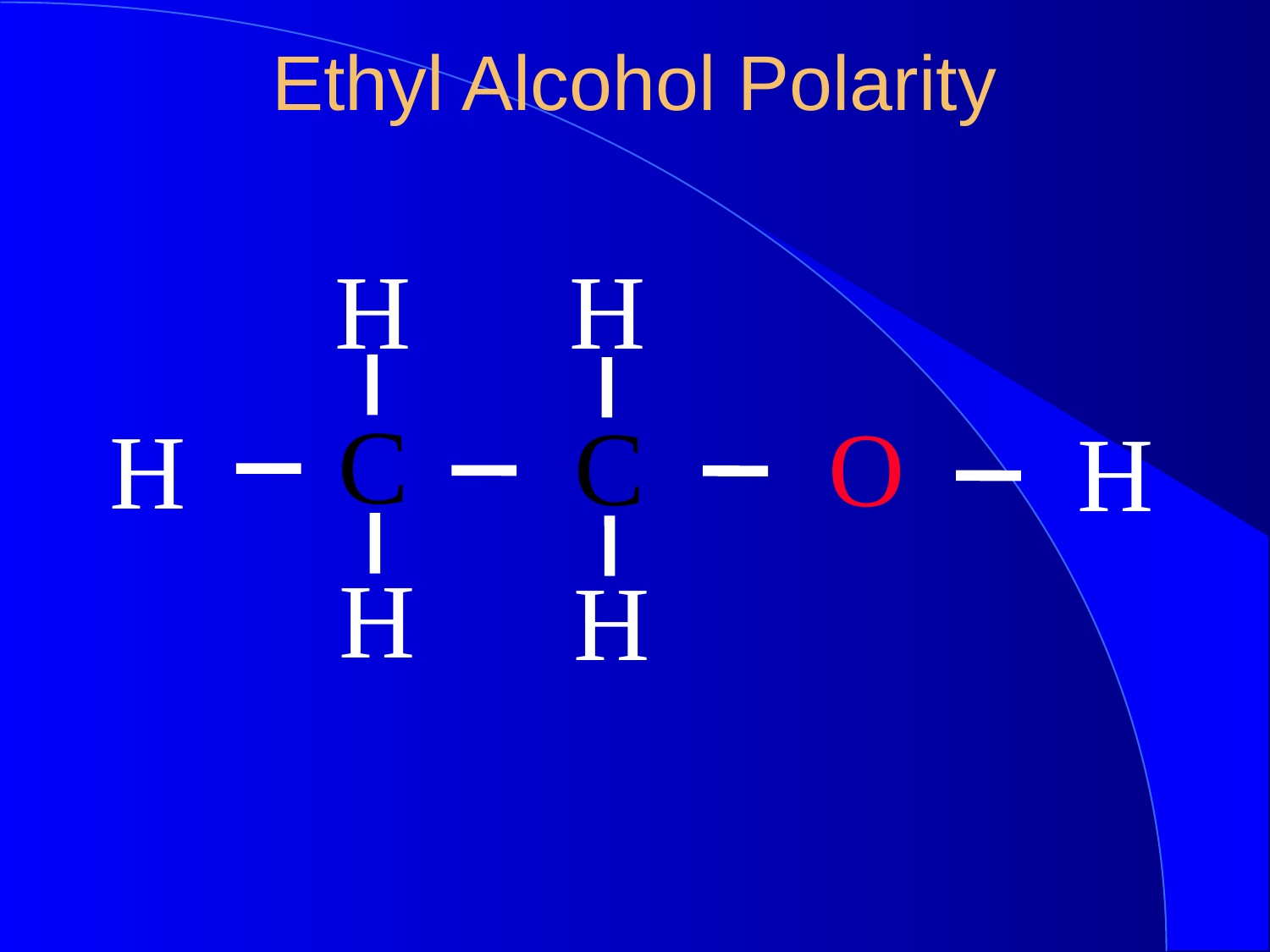

Ethyl Alcohol Polarity
H
H

C
C
O
H
H

H
H